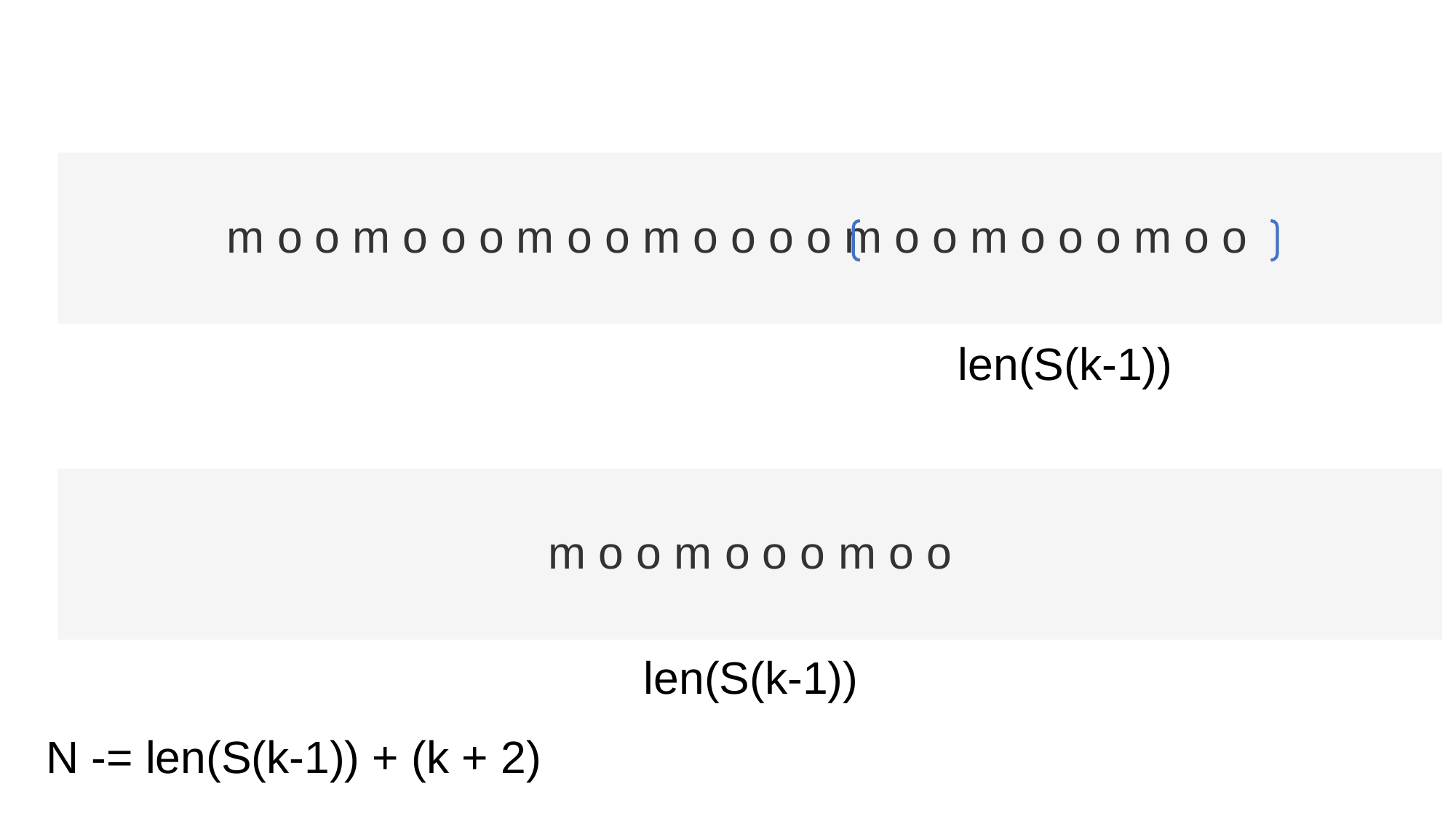

m o o m o o o m o o m o o o o m o o m o o o m o o

len(S(k-1))

m o o m o o o m o o

len(S(k-1))
N -= len(S(k-1)) + (k + 2)